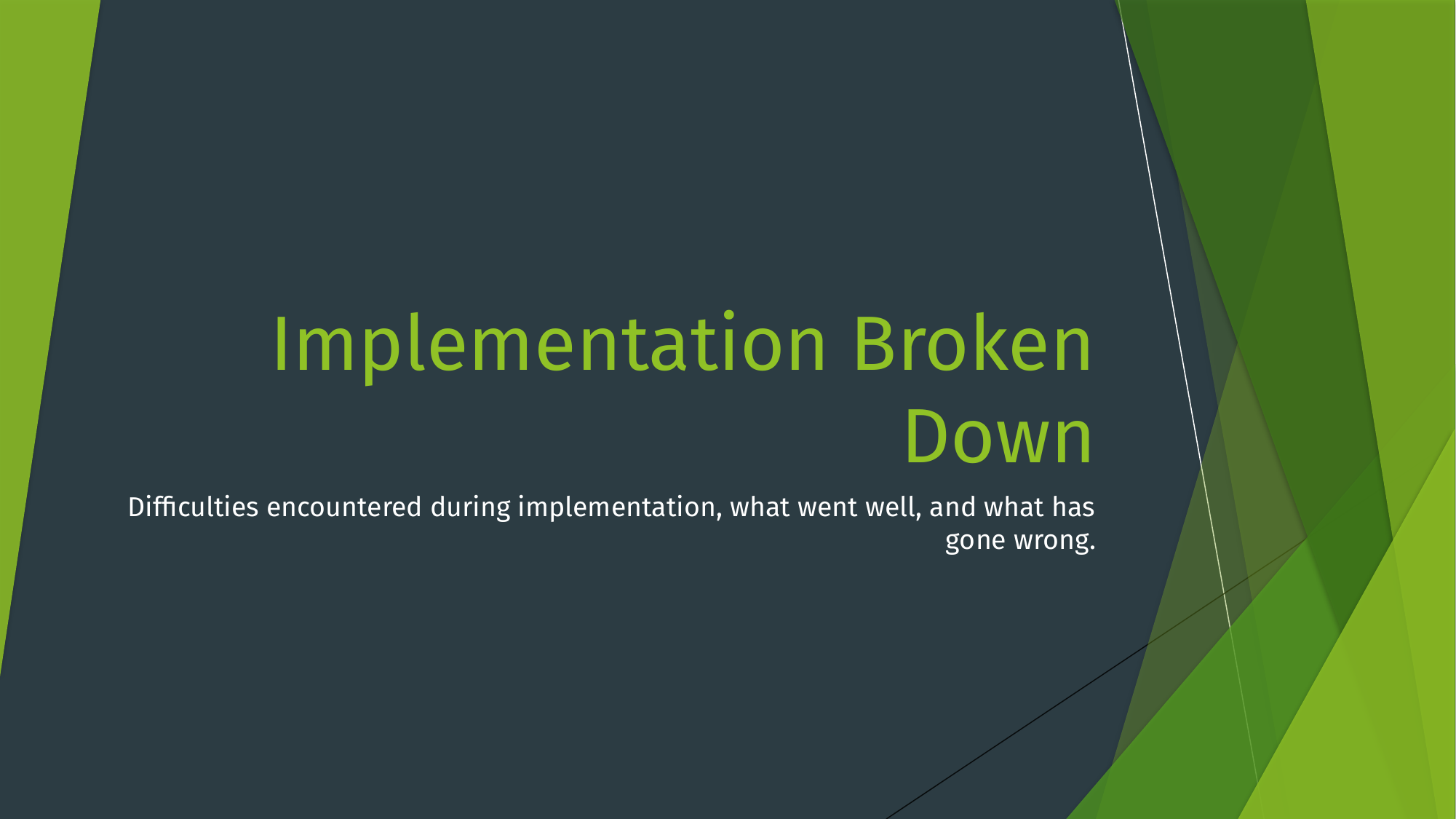

# Implementation Broken Down
Difficulties encountered during implementation, what went well, and what has gone wrong.